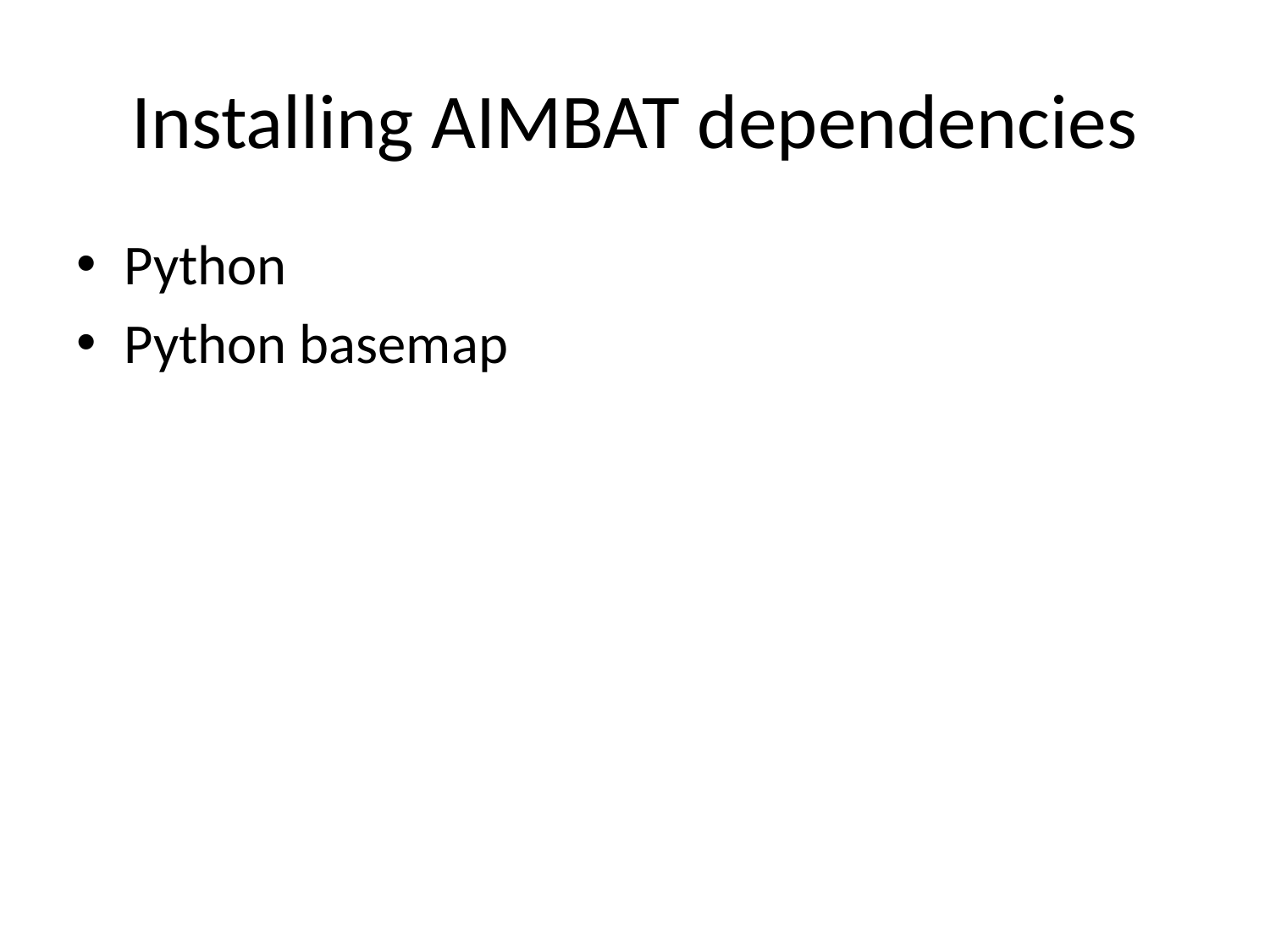

# Installing AIMBAT dependencies
Python
Python basemap